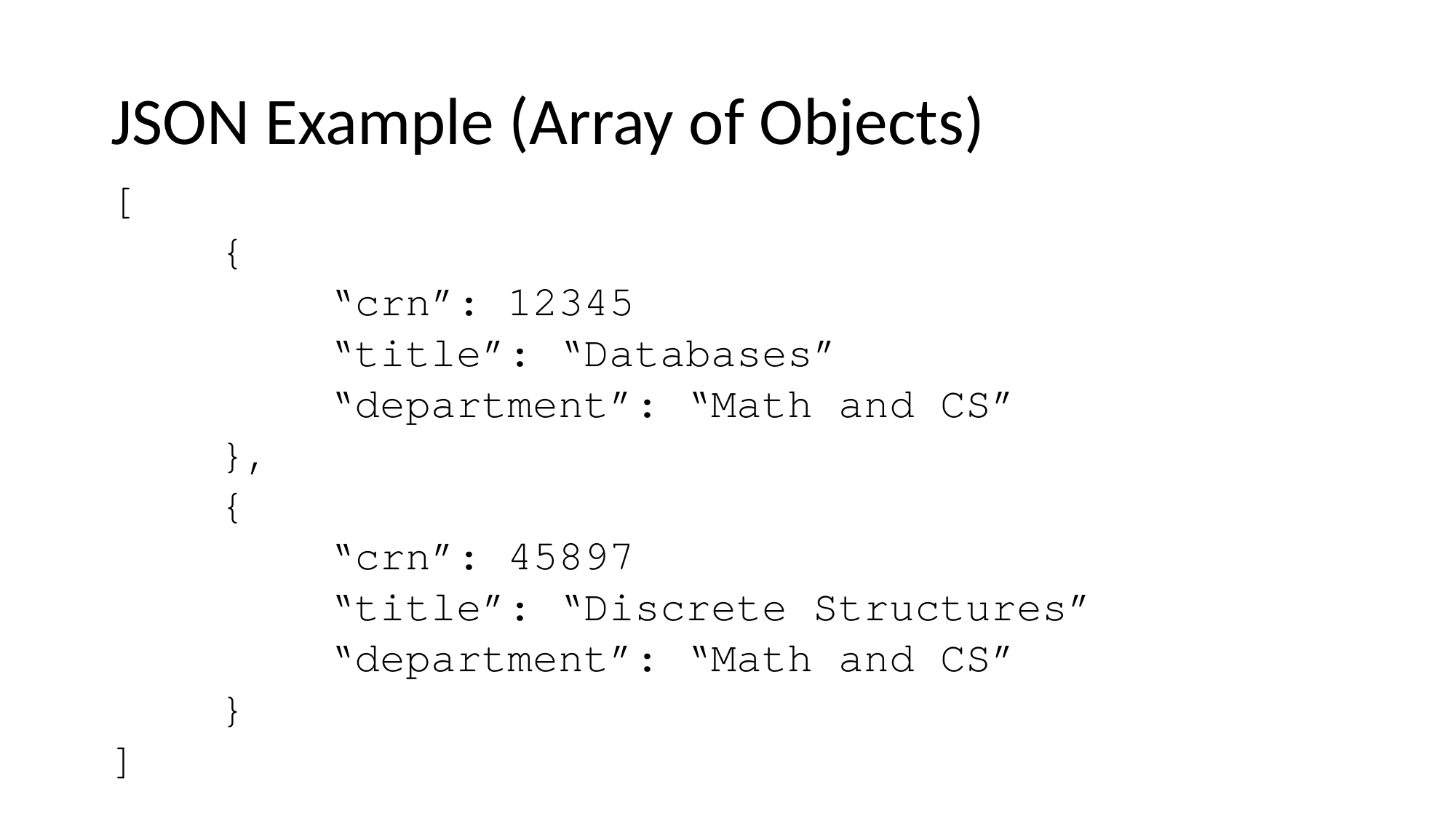

# JSON Example (Array of Objects)
[
	{
		“crn”: 12345
		“title”: “Databases”
		“department”: “Math and CS”
	},
	{
		“crn”: 45897
		“title”: “Discrete Structures”
		“department”: “Math and CS”
	}
]